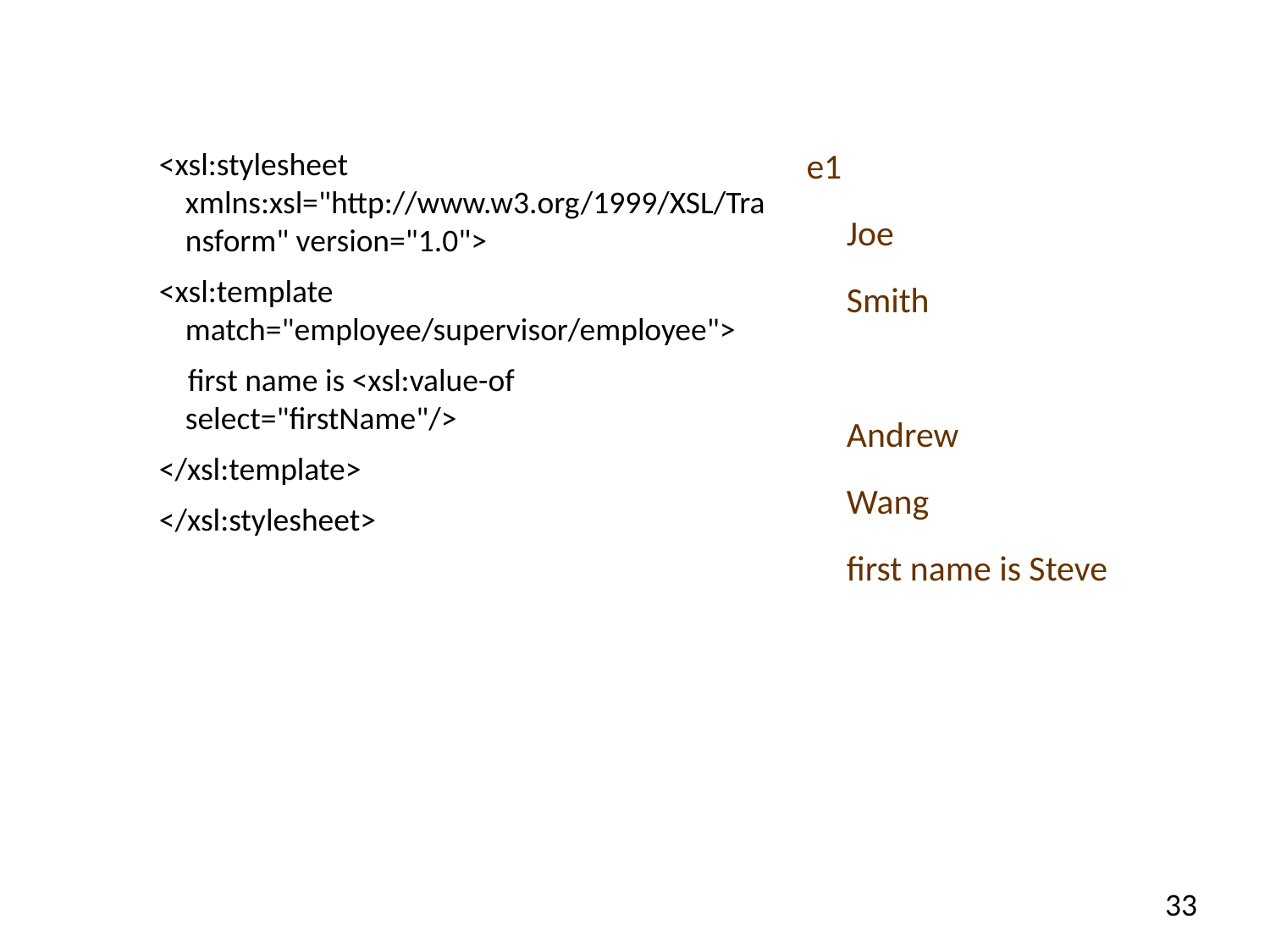

#
<xsl:stylesheet   xmlns:xsl="http://www.w3.org/1999/XSL/Transform" version="1.0">
<xsl:template match="employee/supervisor/employee">
    first name is <xsl:value-of select="firstName"/>
</xsl:template>
</xsl:stylesheet>
e1
     Joe
     Smith

     Andrew
     Wang
     first name is Steve
33